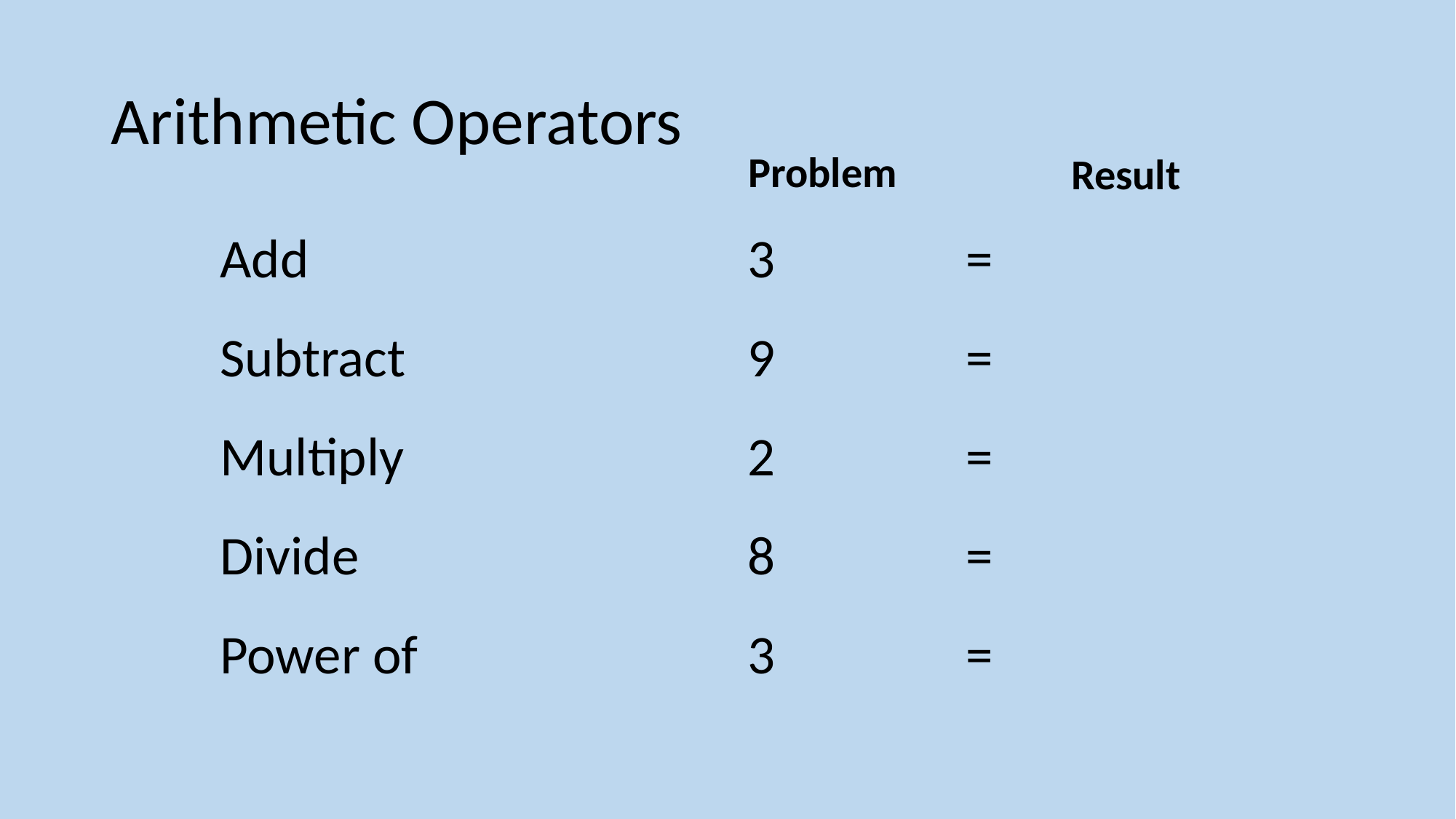

# Arithmetic Operators
Problem
Result
	Add
 	Subtract
	Multiply
	Divide
	Power of
3 		=
9 		=
2 		=
8 		=
3		=